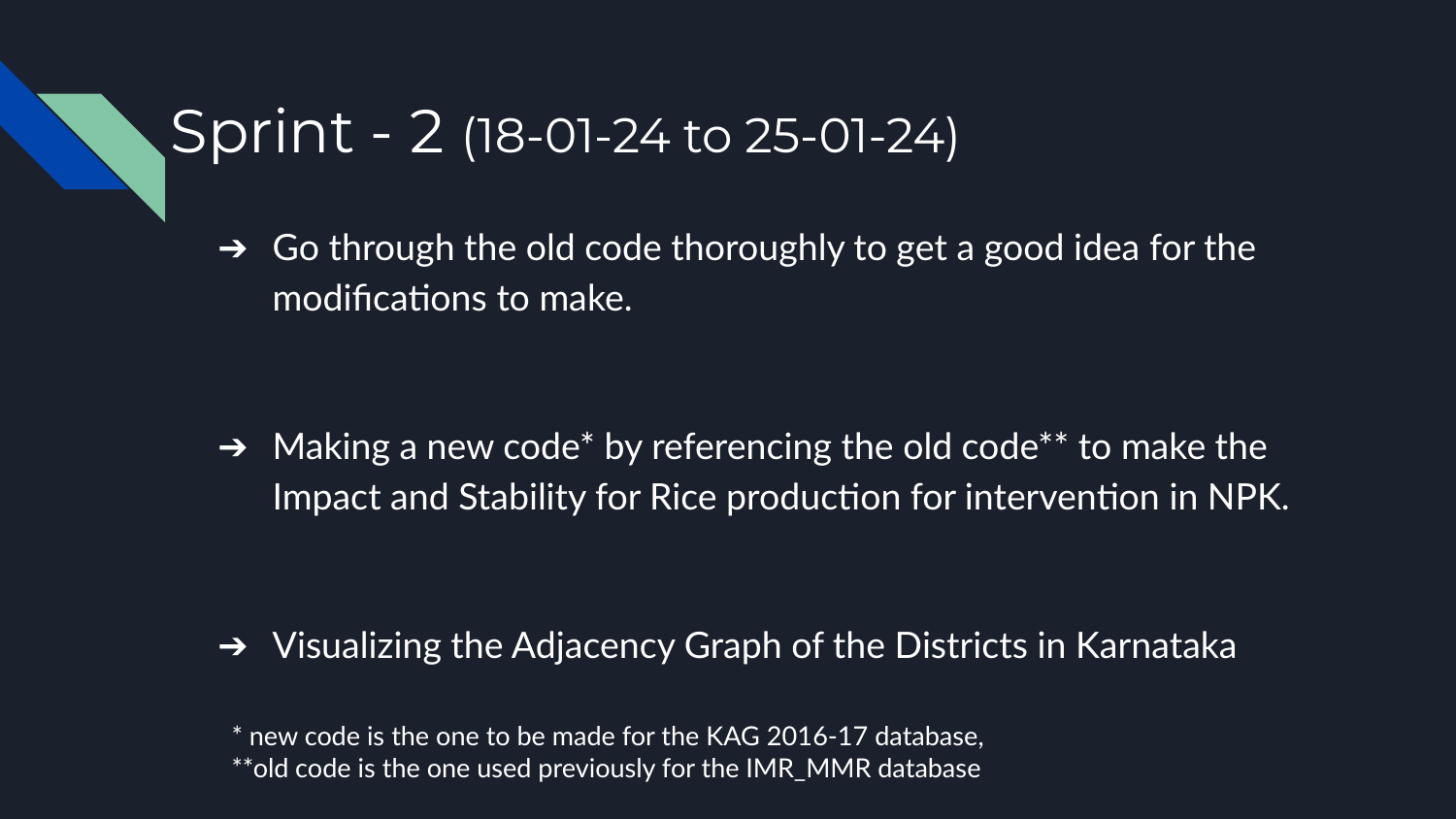

# Sprint - 2 (18-01-24 to 25-01-24)
Go through the old code thoroughly to get a good idea for the modifications to make.

Making a new code* by referencing the old code** to make the Impact and Stability for Rice production for intervention in NPK.

Visualizing the Adjacency Graph of the Districts in Karnataka
* new code is the one to be made for the KAG 2016-17 database,
**old code is the one used previously for the IMR_MMR database